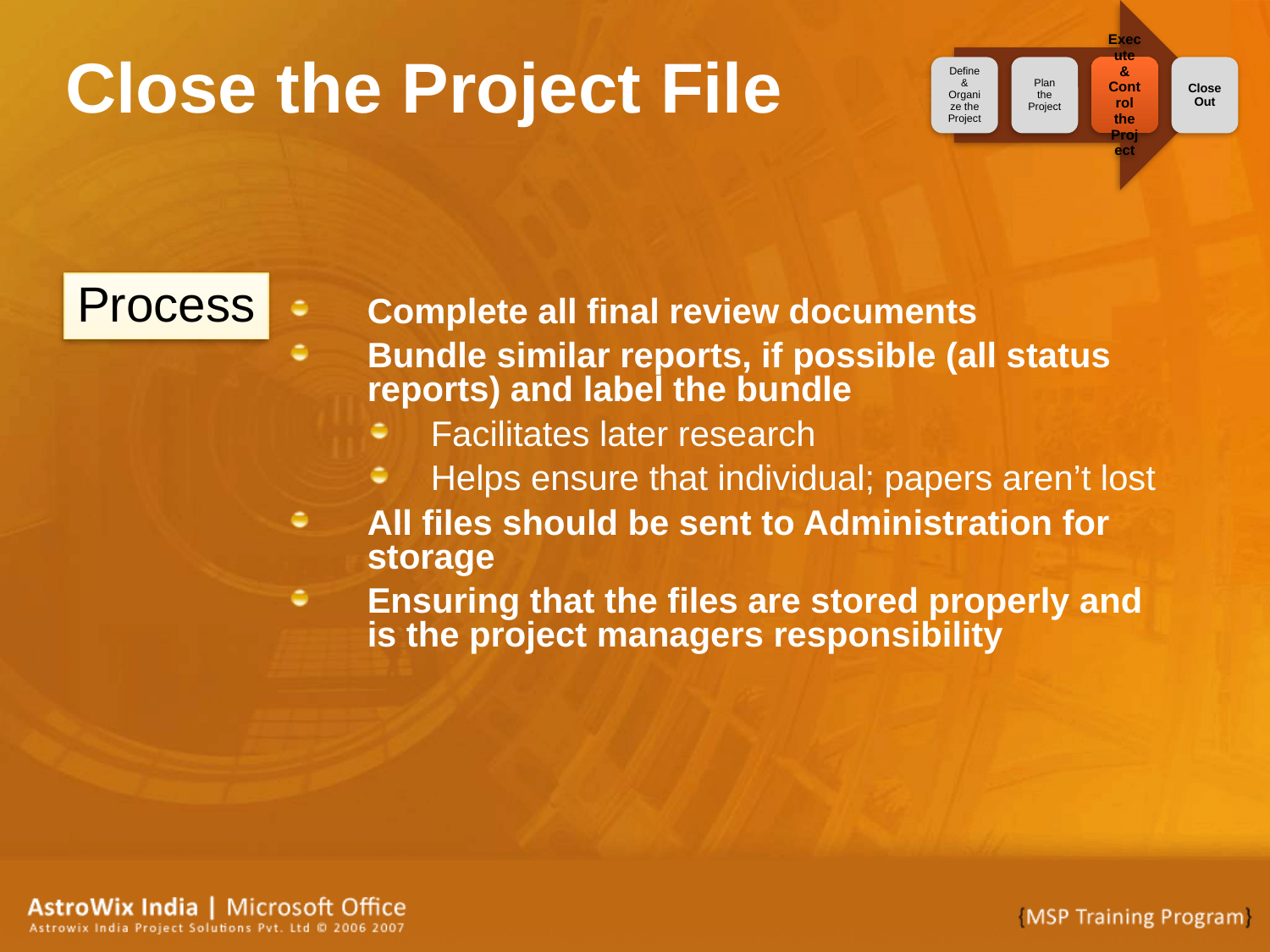

Define & Organize the Project
Plan the Project
Execute & Control the Project
Close Out
# Close the Project File
Process
Complete all final review documents
Bundle similar reports, if possible (all status reports) and label the bundle
Facilitates later research
Helps ensure that individual; papers aren’t lost
All files should be sent to Administration for storage
Ensuring that the files are stored properly and is the project managers responsibility